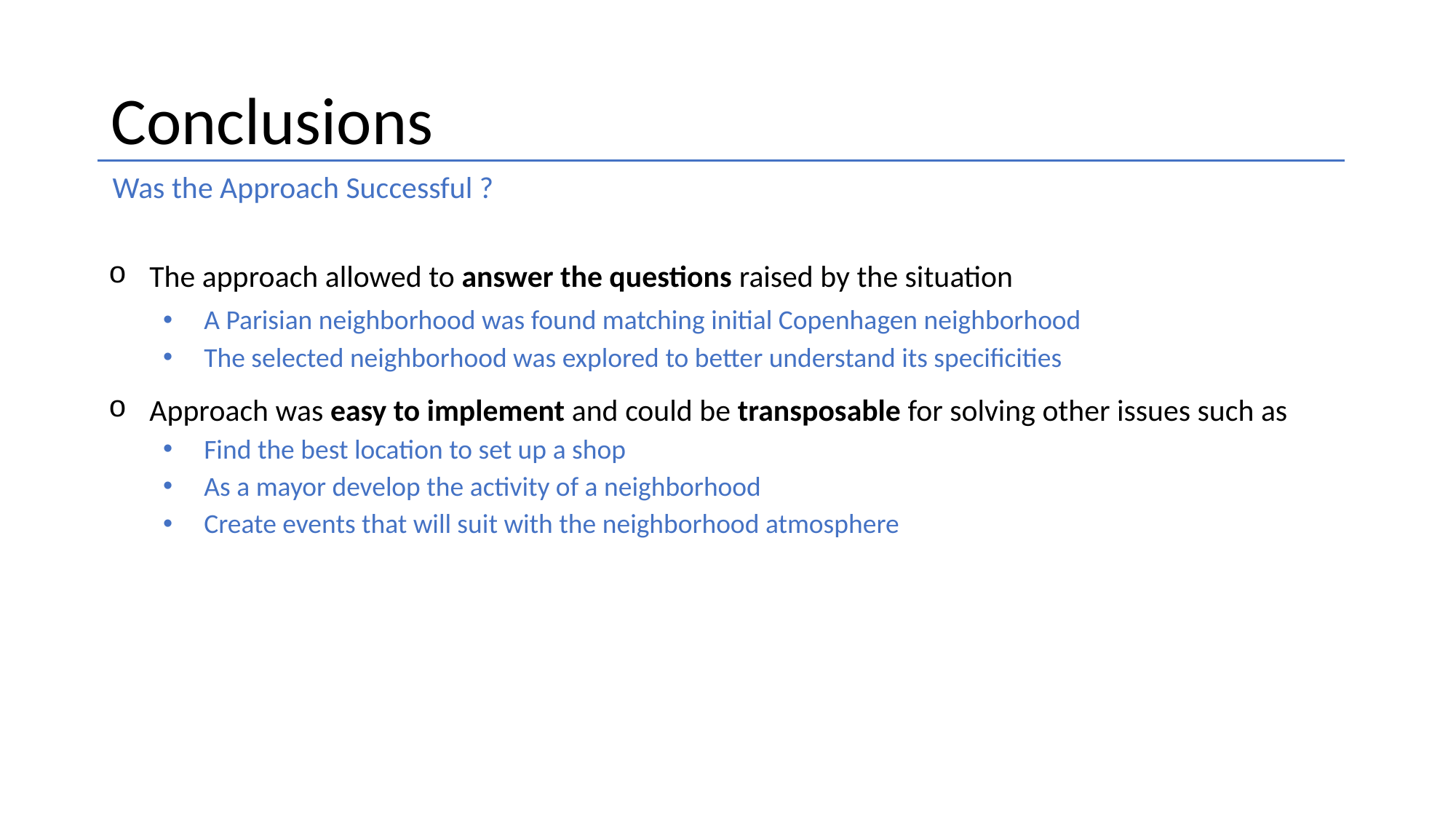

# Conclusions
Was the Approach Successful ?
The approach allowed to answer the questions raised by the situation
A Parisian neighborhood was found matching initial Copenhagen neighborhood
The selected neighborhood was explored to better understand its specificities
Approach was easy to implement and could be transposable for solving other issues such as
Find the best location to set up a shop
As a mayor develop the activity of a neighborhood
Create events that will suit with the neighborhood atmosphere